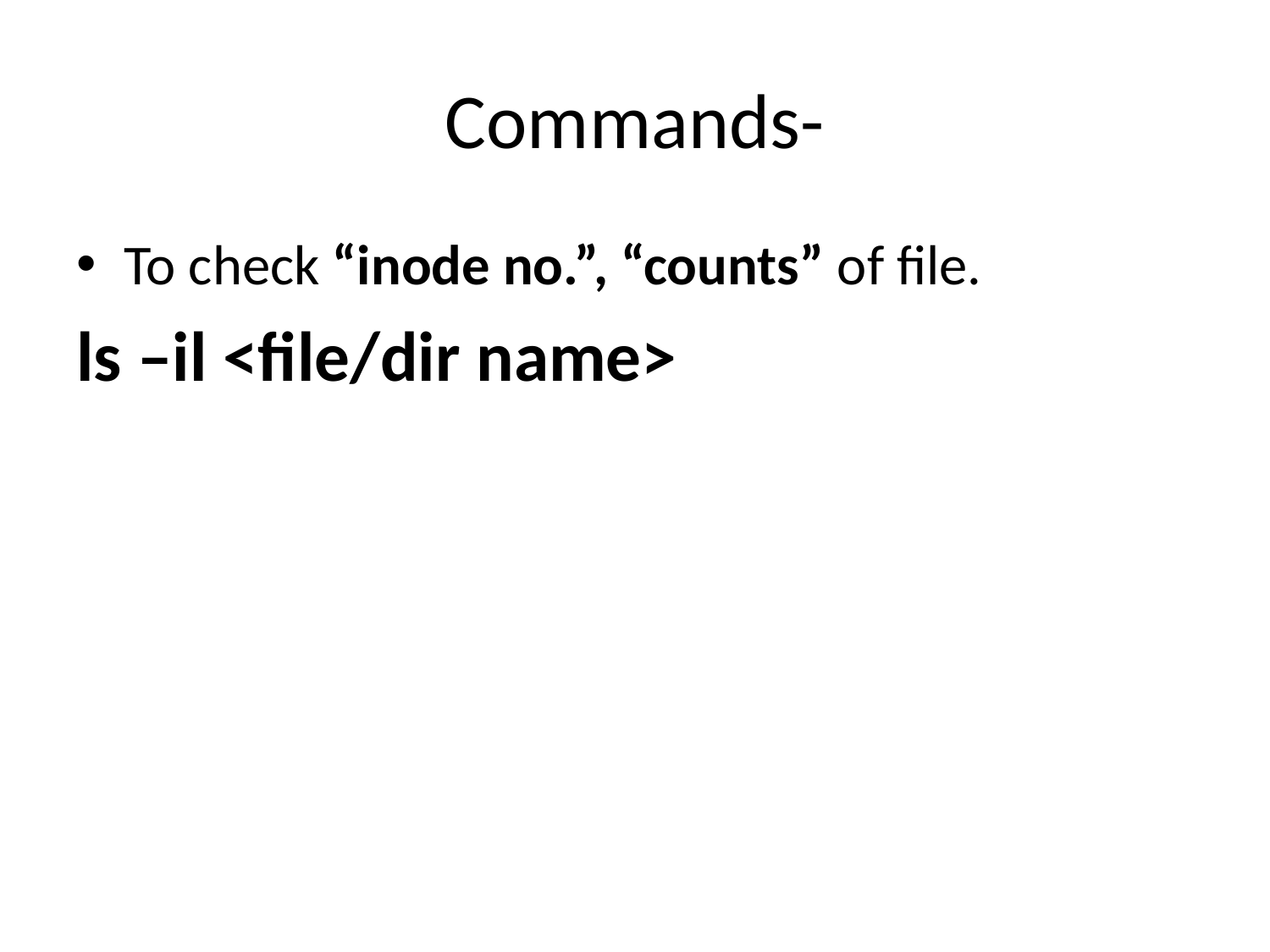

# Commands-
To check “inode no.”, “counts” of file.
ls –il <file/dir name>